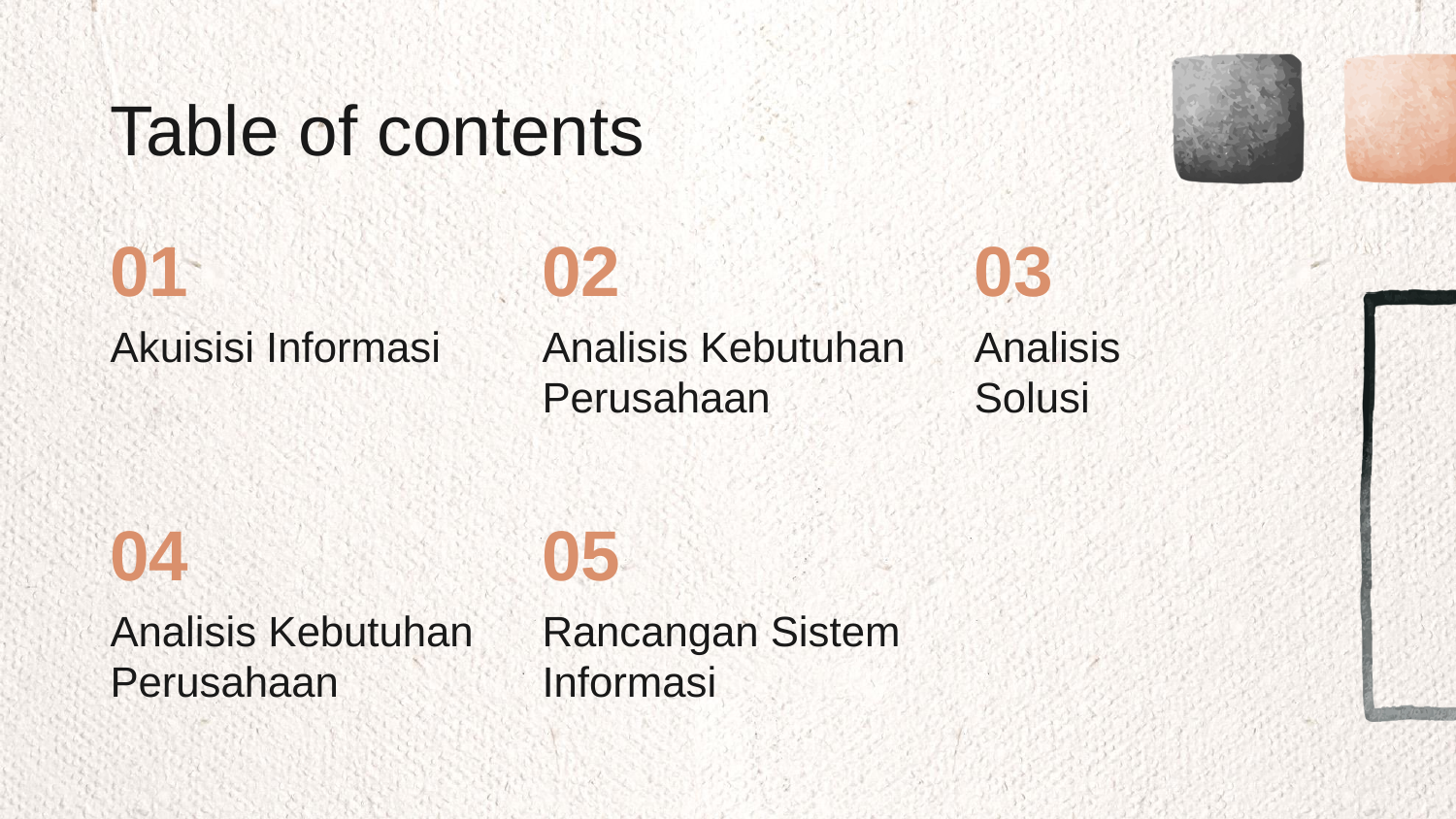

Table of contents
01
02
03
# Akuisisi Informasi
Analisis Kebutuhan Perusahaan
Analisis
Solusi
04
05
Analisis Kebutuhan Perusahaan
Rancangan Sistem Informasi